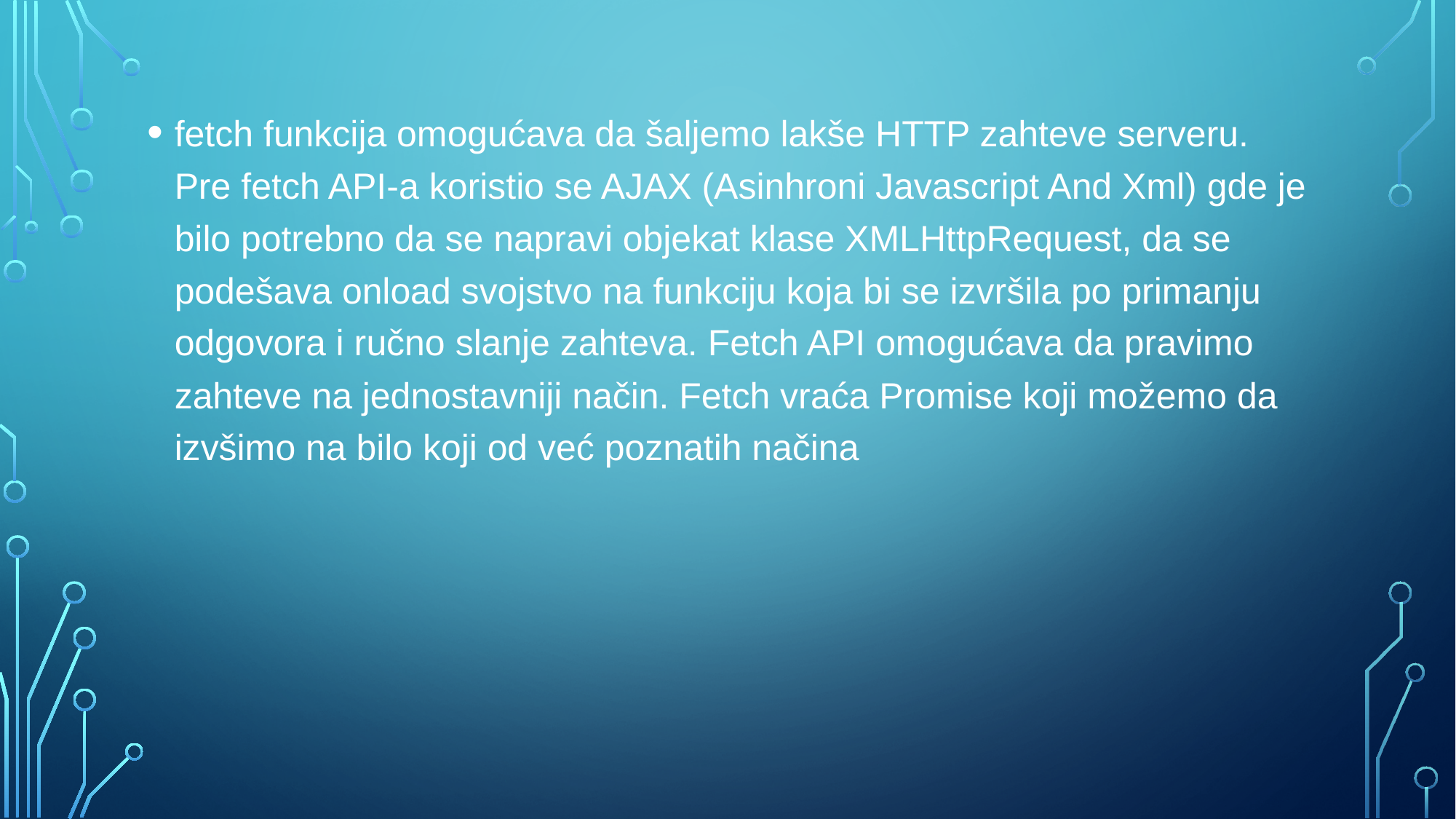

fetch funkcija omogućava da šaljemo lakše HTTP zahteve serveru. Pre fetch API-a koristio se AJAX (Asinhroni Javascript And Xml) gde je bilo potrebno da se napravi objekat klase XMLHttpRequest, da se podešava onload svojstvo na funkciju koja bi se izvršila po primanju odgovora i ručno slanje zahteva. Fetch API omogućava da pravimo zahteve na jednostavniji način. Fetch vraća Promise koji možemo da izvšimo na bilo koji od već poznatih načina